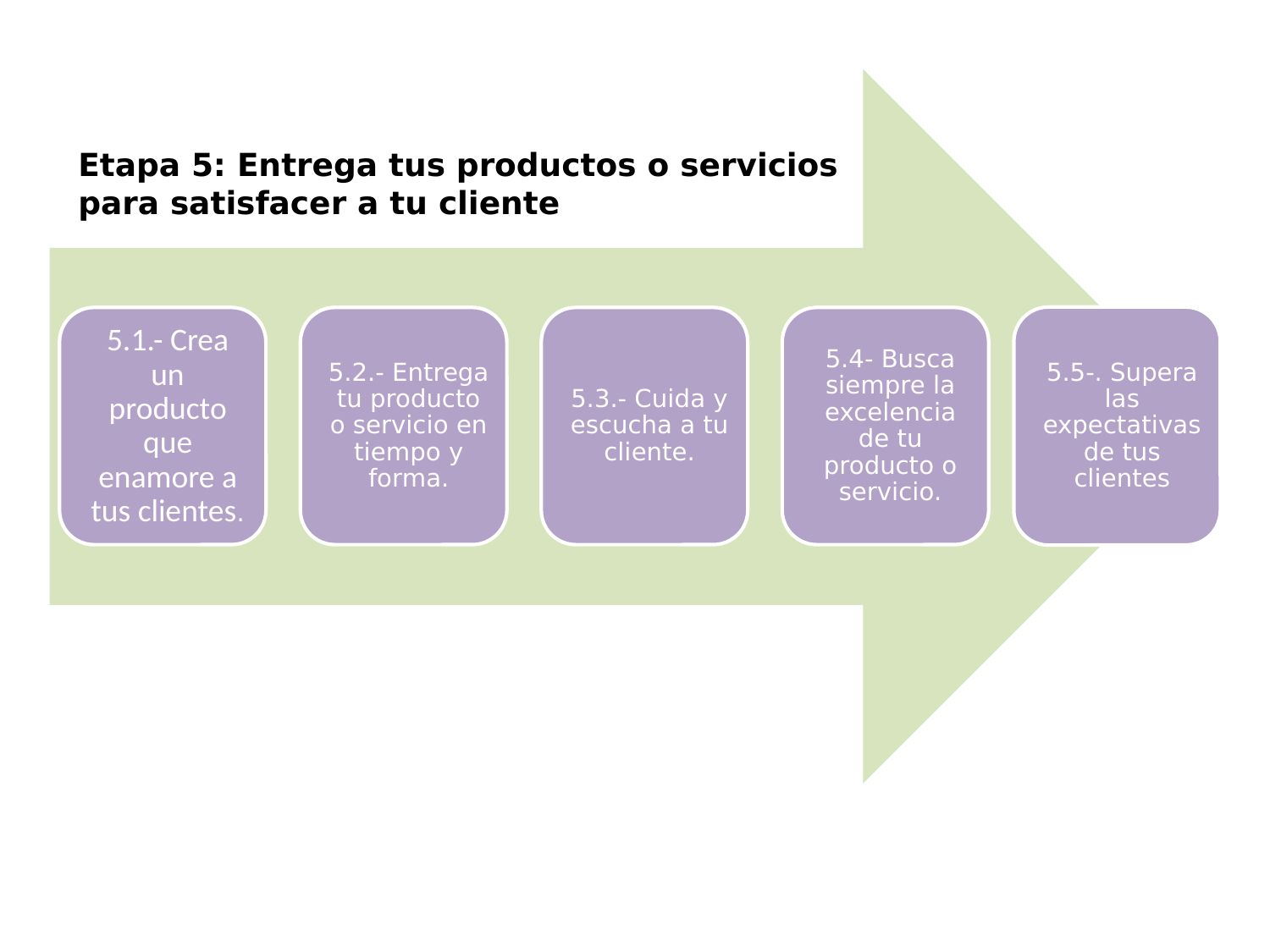

5.1.- Crea un producto que enamore a tus clientes.
5.2.- Entrega tu producto o servicio en tiempo y forma.
5.3.- Cuida y escucha a tu cliente.
5.4- Busca siempre la excelencia de tu producto o servicio.
5.5-. Supera las expectativas de tus clientes
Etapa 5: Entrega tus productos o servicios
para satisfacer a tu cliente